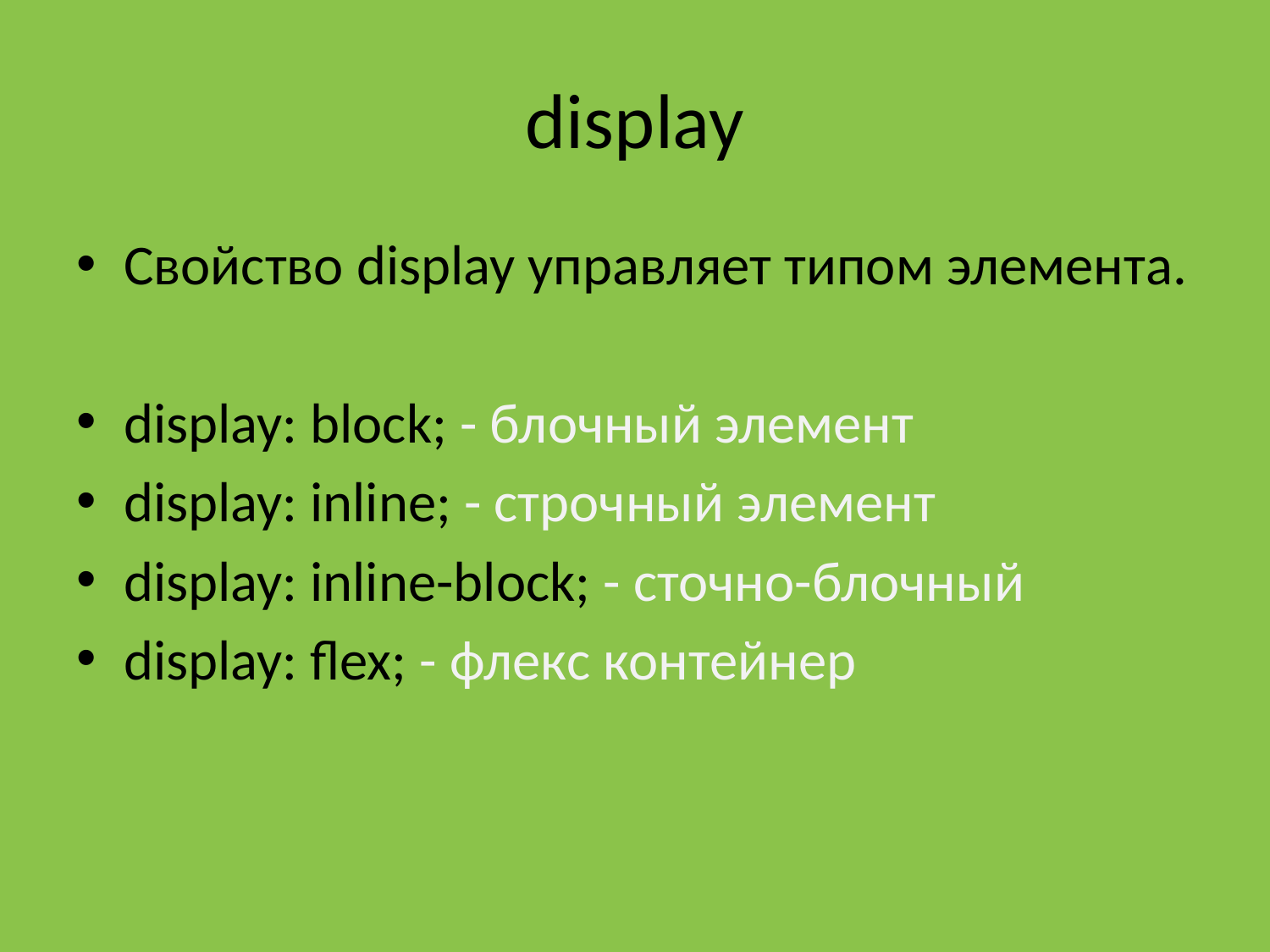

# display
Свойство display управляет типом элемента.

display: block; - блочный элемент
display: inline; - строчный элемент
display: inline-block; - сточно-блочный
display: flex; - флекс контейнер